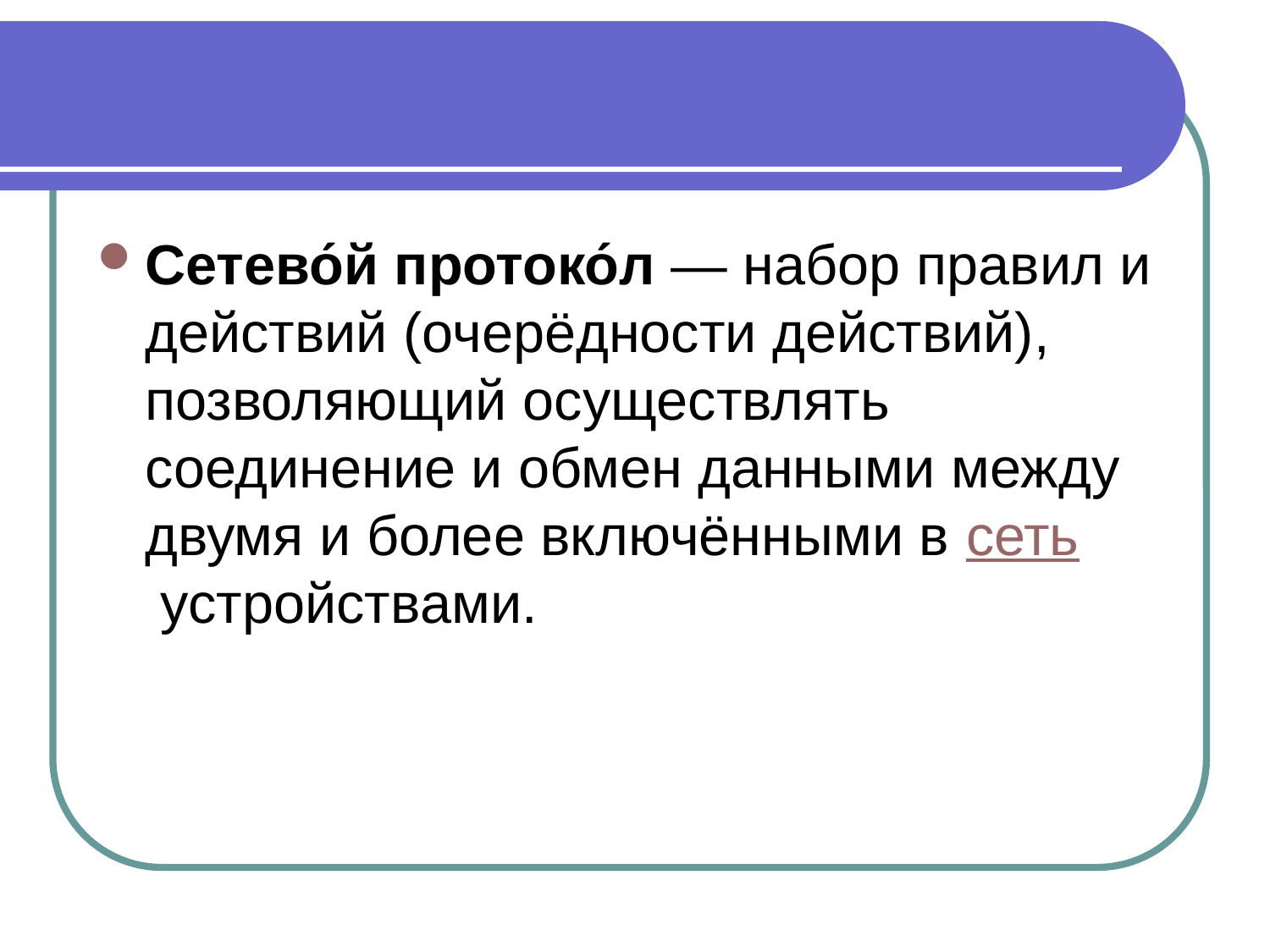

#
Сетево́й протоко́л — набор правил и действий (очерёдности действий), позволяющий осуществлять соединение и обмен данными между двумя и более включёнными в сеть устройствами.